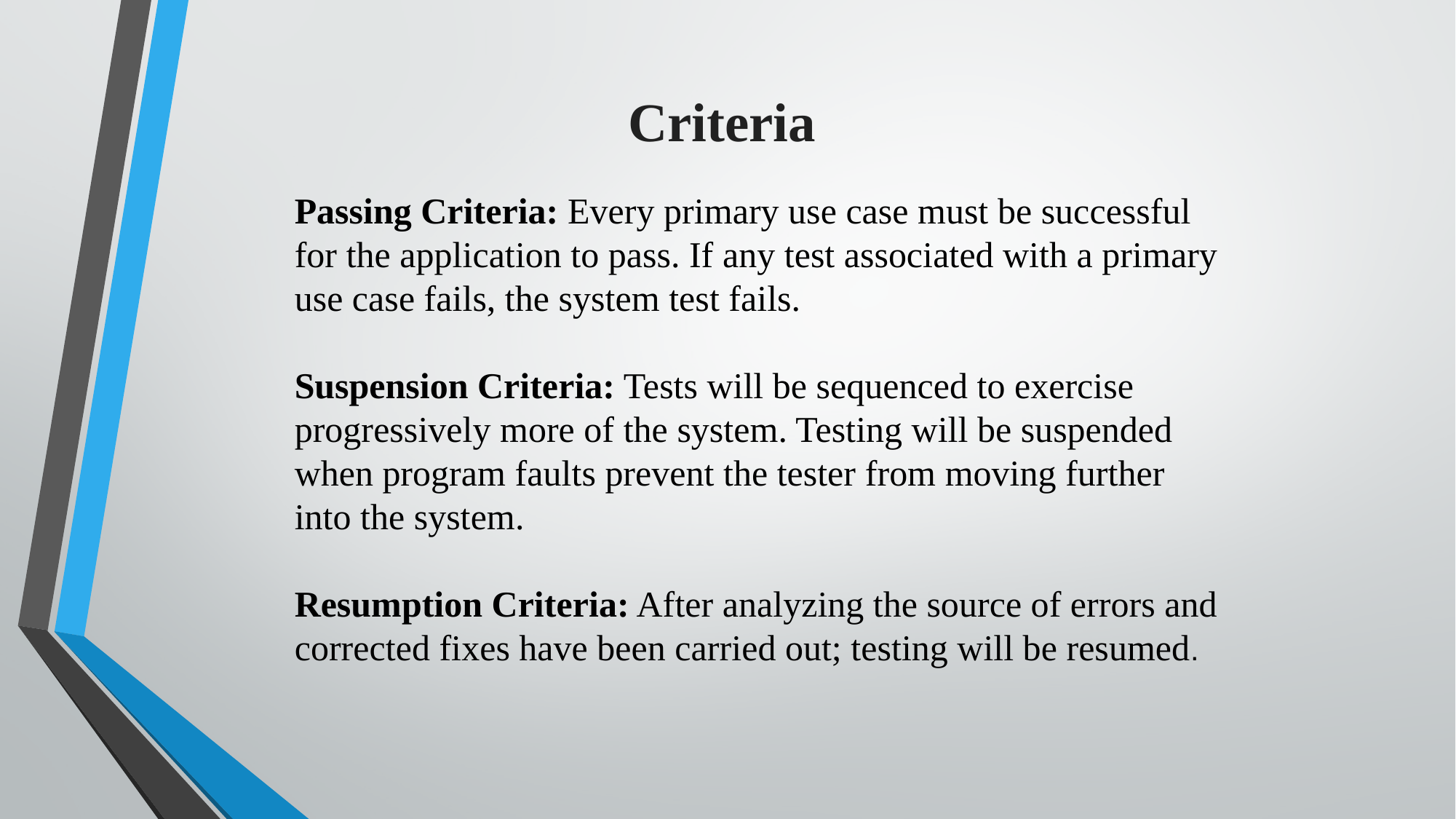

Criteria
Passing Criteria: Every primary use case must be successful for the application to pass. If any test associated with a primary use case fails, the system test fails.

Suspension Criteria: Tests will be sequenced to exercise progressively more of the system. Testing will be suspended when program faults prevent the tester from moving further into the system.

Resumption Criteria: After analyzing the source of errors and corrected fixes have been carried out; testing will be resumed.